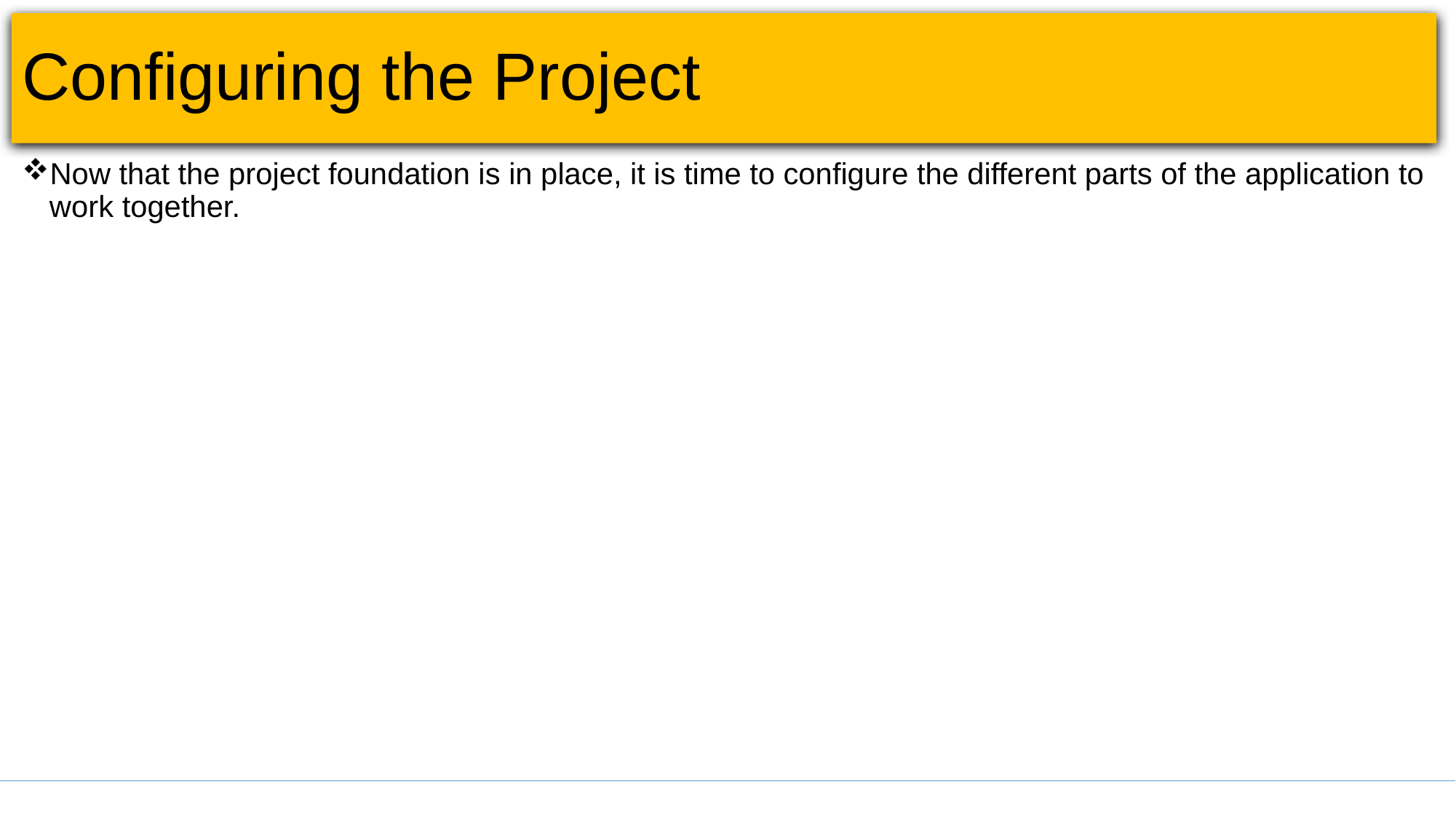

# Configuring the Project
Now that the project foundation is in place, it is time to configure the different parts of the application to work together.